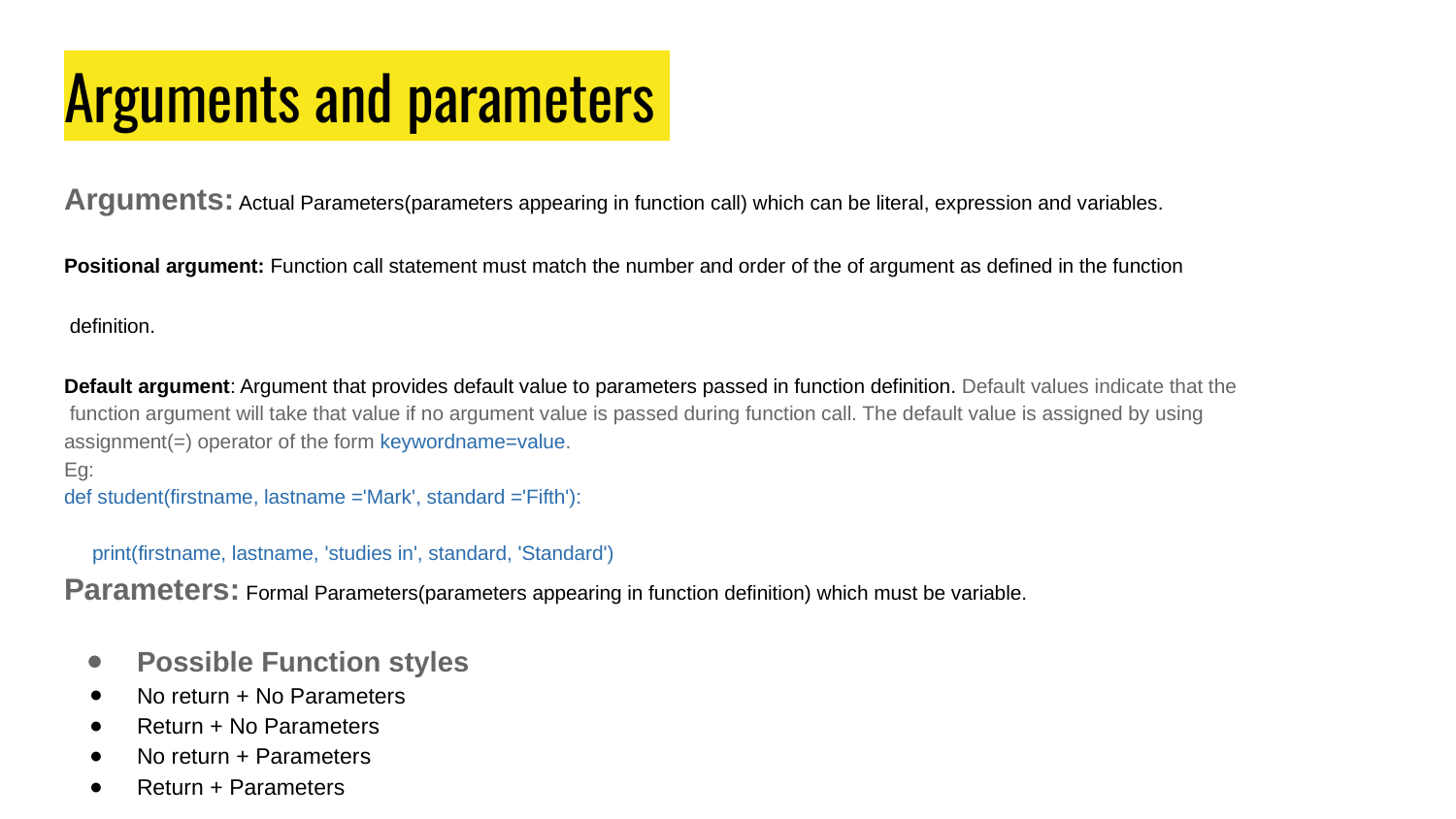

# Arguments and parameters
Arguments: Actual Parameters(parameters appearing in function call) which can be literal, expression and variables.
Positional argument: Function call statement must match the number and order of the of argument as defined in the function
 definition.
Default argument: Argument that provides default value to parameters passed in function definition. Default values indicate that the
 function argument will take that value if no argument value is passed during function call. The default value is assigned by using
assignment(=) operator of the form keywordname=value.
Eg:
def student(firstname, lastname ='Mark', standard ='Fifth'):

     print(firstname, lastname, 'studies in', standard, 'Standard')
Parameters: Formal Parameters(parameters appearing in function definition) which must be variable.
Possible Function styles
No return + No Parameters
Return + No Parameters
No return + Parameters
Return + Parameters